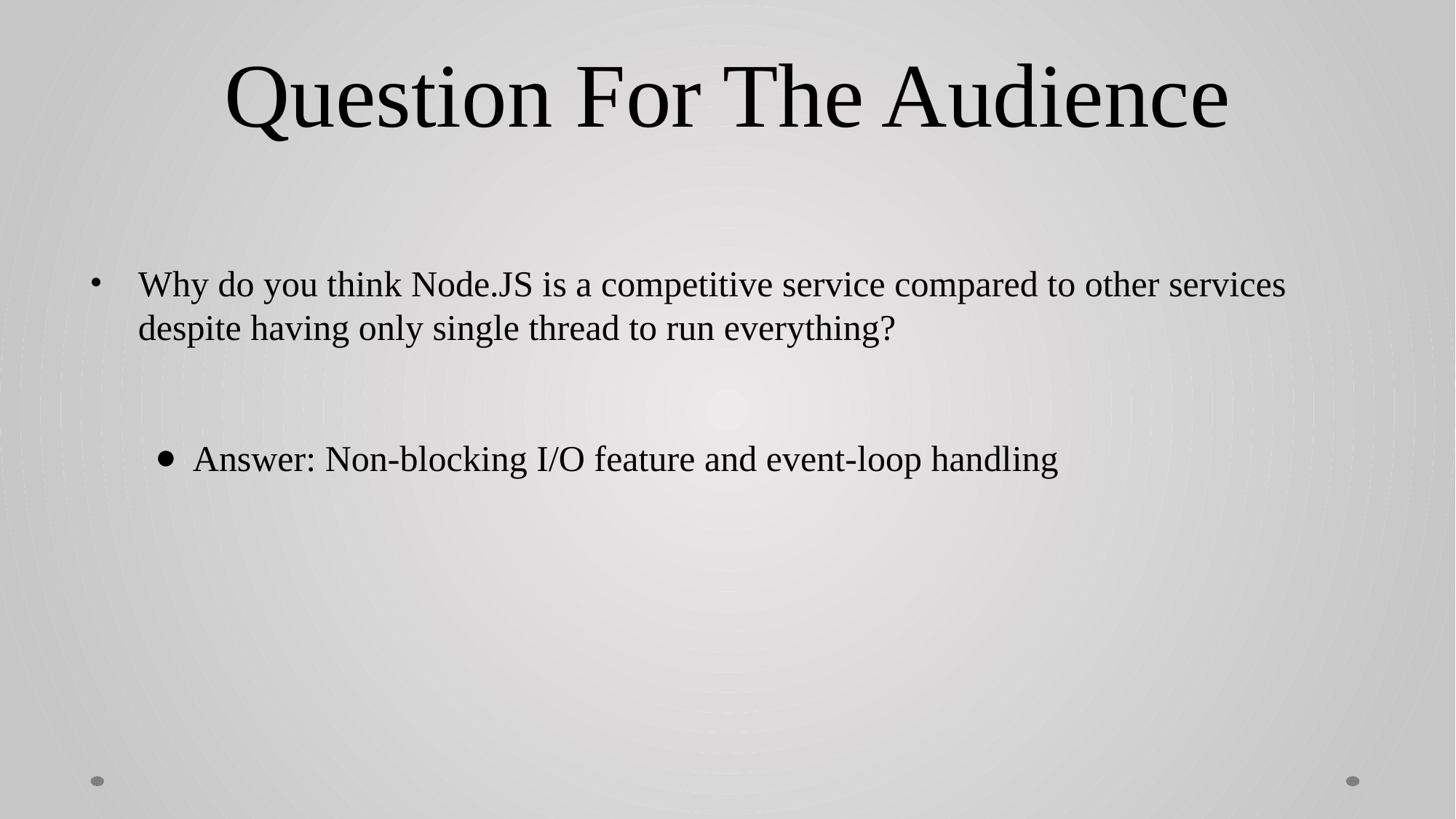

# Question For The Audience

Why do you think Node.JS is a competitive service compared to other services despite having only single thread to run everything?

Answer: Non-blocking I/O feature and event-loop handling